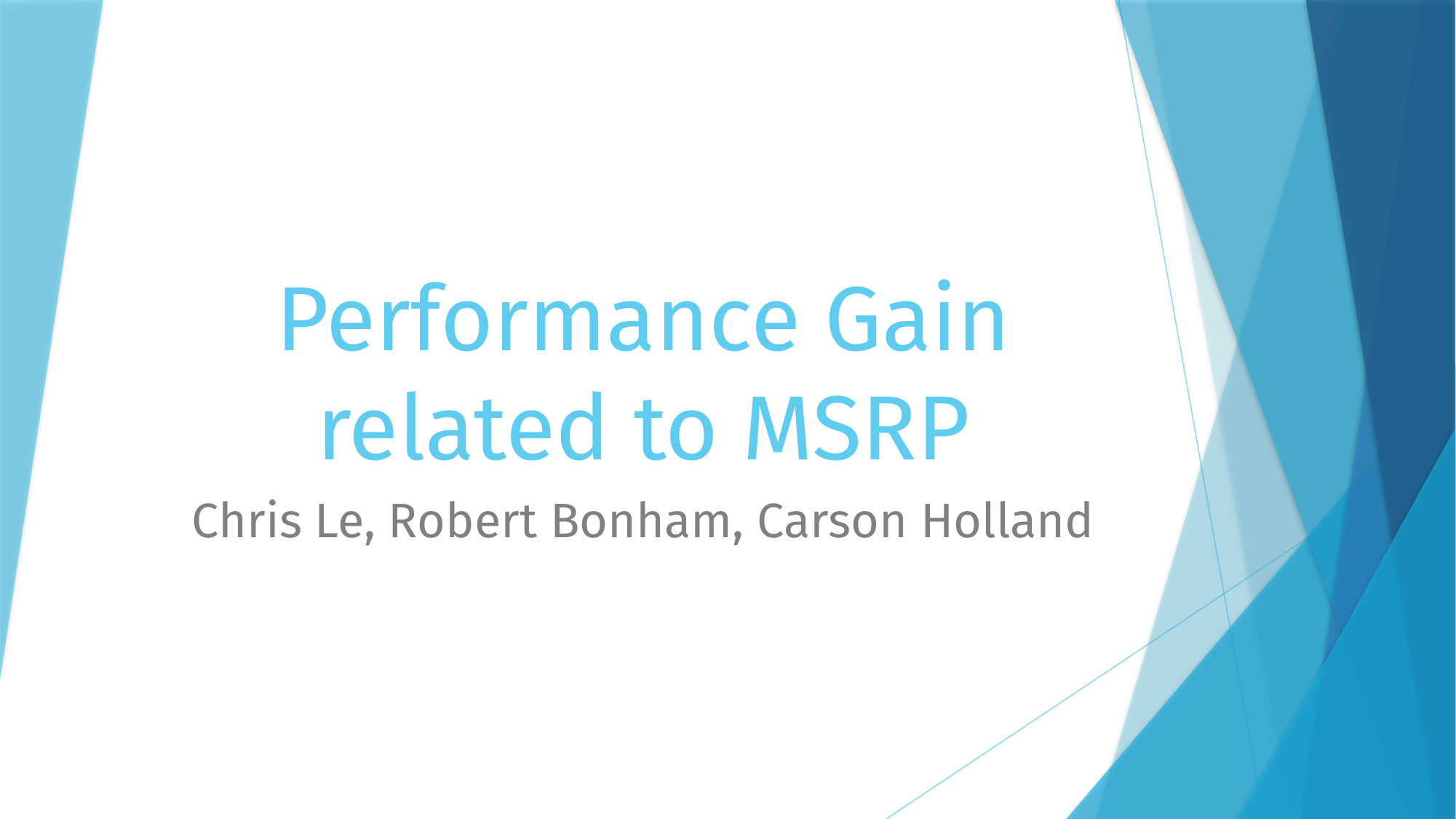

# Performance Gain related to MSRP
Chris Le, Robert Bonham, Carson Holland